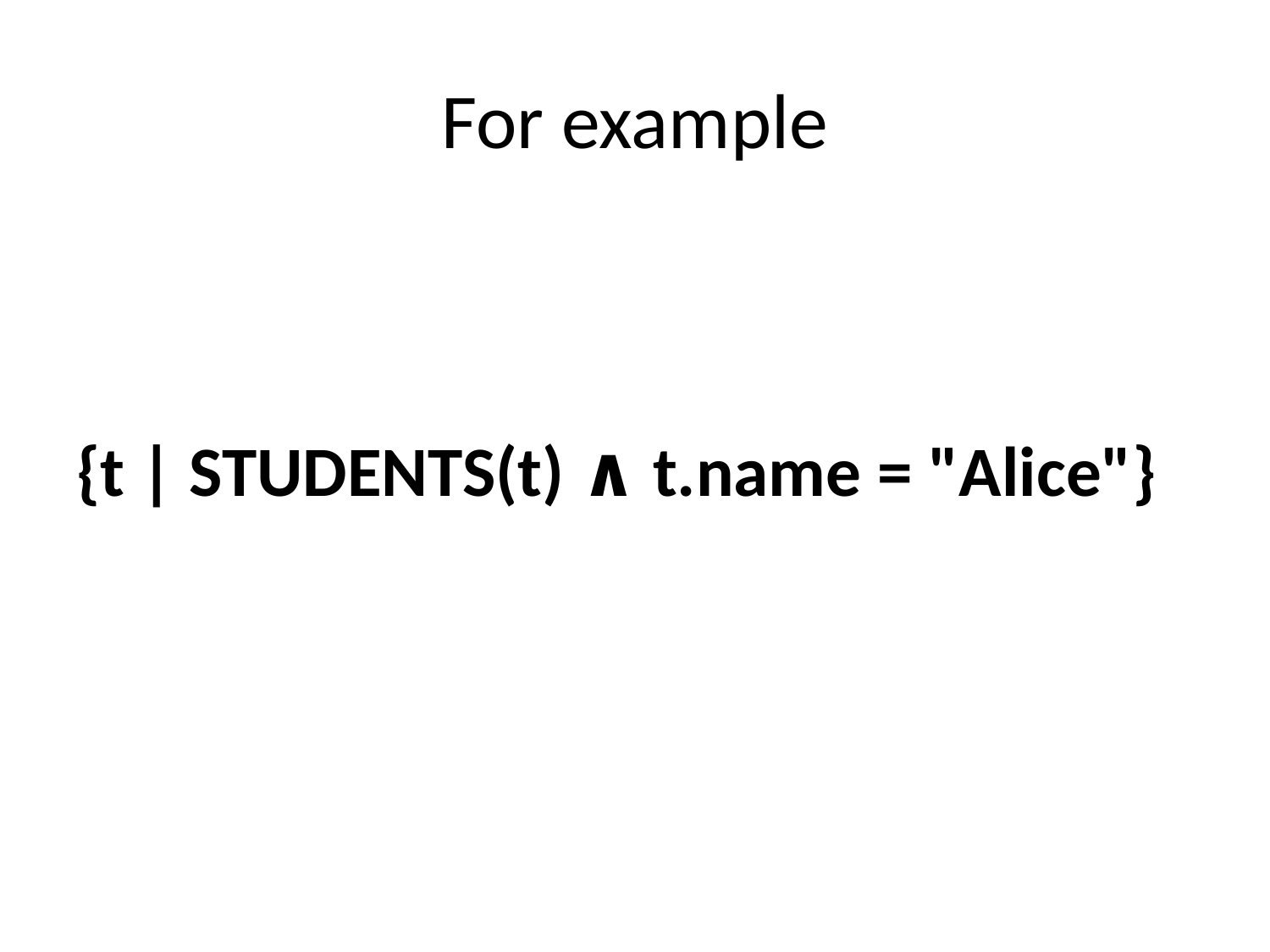

# For example

{t | STUDENTS(t) ∧ t.name = "Alice"}